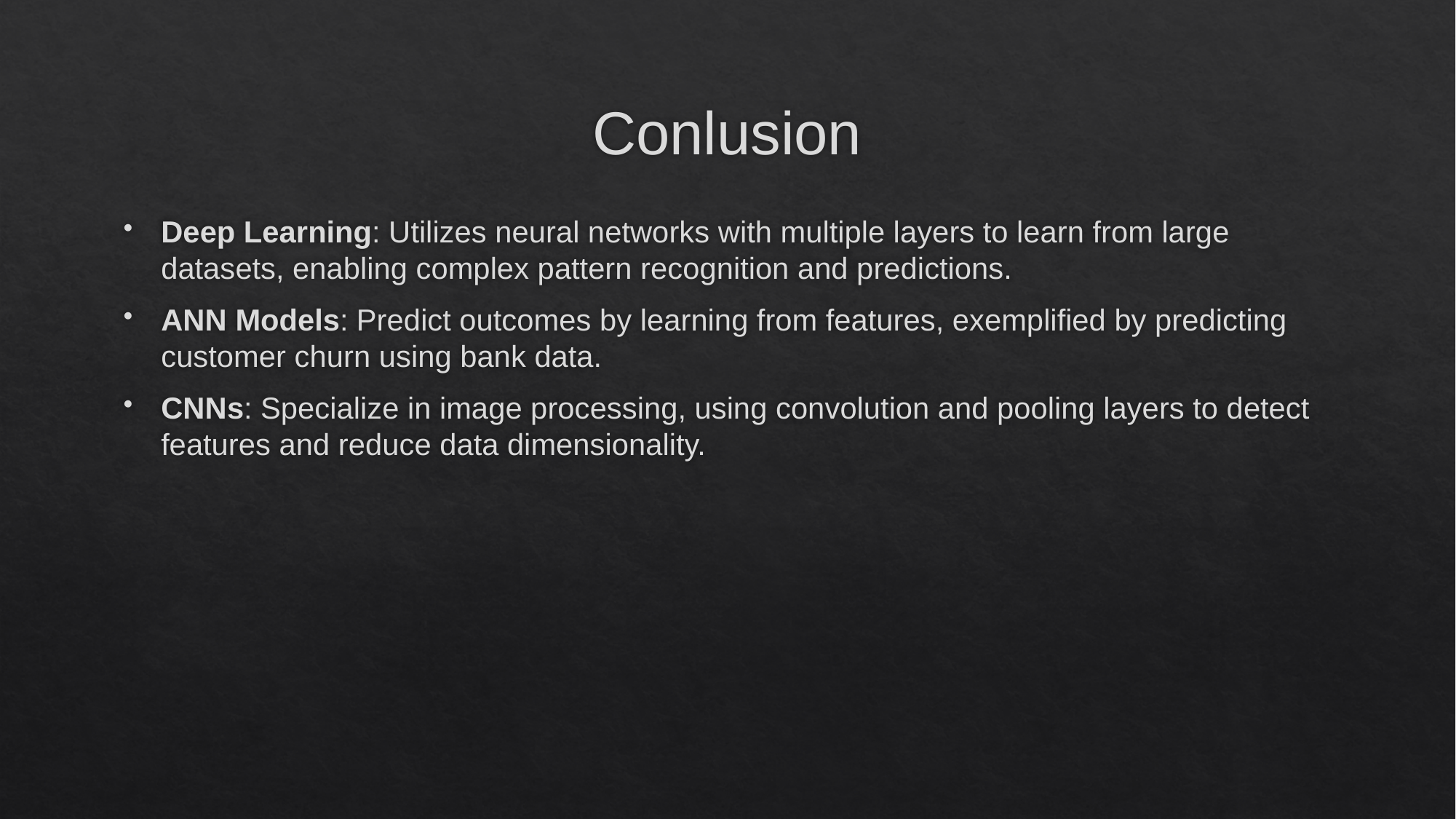

# Conlusion
Deep Learning: Utilizes neural networks with multiple layers to learn from large datasets, enabling complex pattern recognition and predictions.
ANN Models: Predict outcomes by learning from features, exemplified by predicting customer churn using bank data.
CNNs: Specialize in image processing, using convolution and pooling layers to detect features and reduce data dimensionality.